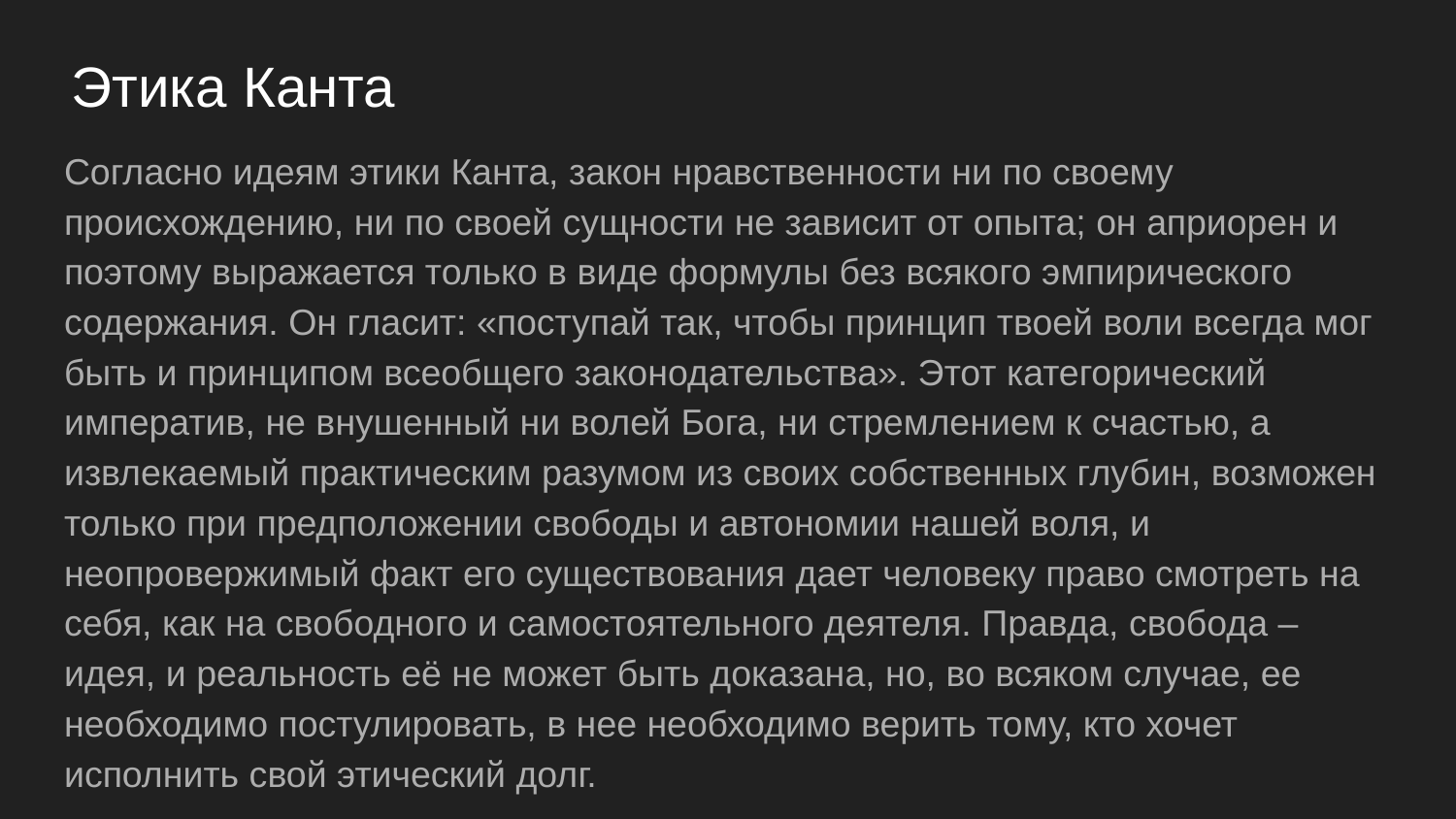

# Этика Канта
Согласно идеям этики Канта, закон нравственности ни по своему происхождению, ни по своей сущности не зависит от опыта; он априорен и поэтому выражается только в виде формулы без всякого эмпирического содержания. Он гласит: «поступай так, чтобы принцип твоей воли всегда мог быть и принципом всеобщего законодательства». Этот категорический императив, не внушенный ни волей Бога, ни стремлением к счастью, а извлекаемый практическим разумом из своих собственных глубин, возможен только при предположении свободы и автономии нашей воля, и неопровержимый факт его существования дает человеку право смотреть на себя, как на свободного и самостоятельного деятеля. Правда, свобода – идея, и реальность её не может быть доказана, но, во всяком случае, ее необходимо постулировать, в нее необходимо верить тому, кто хочет исполнить свой этический долг.